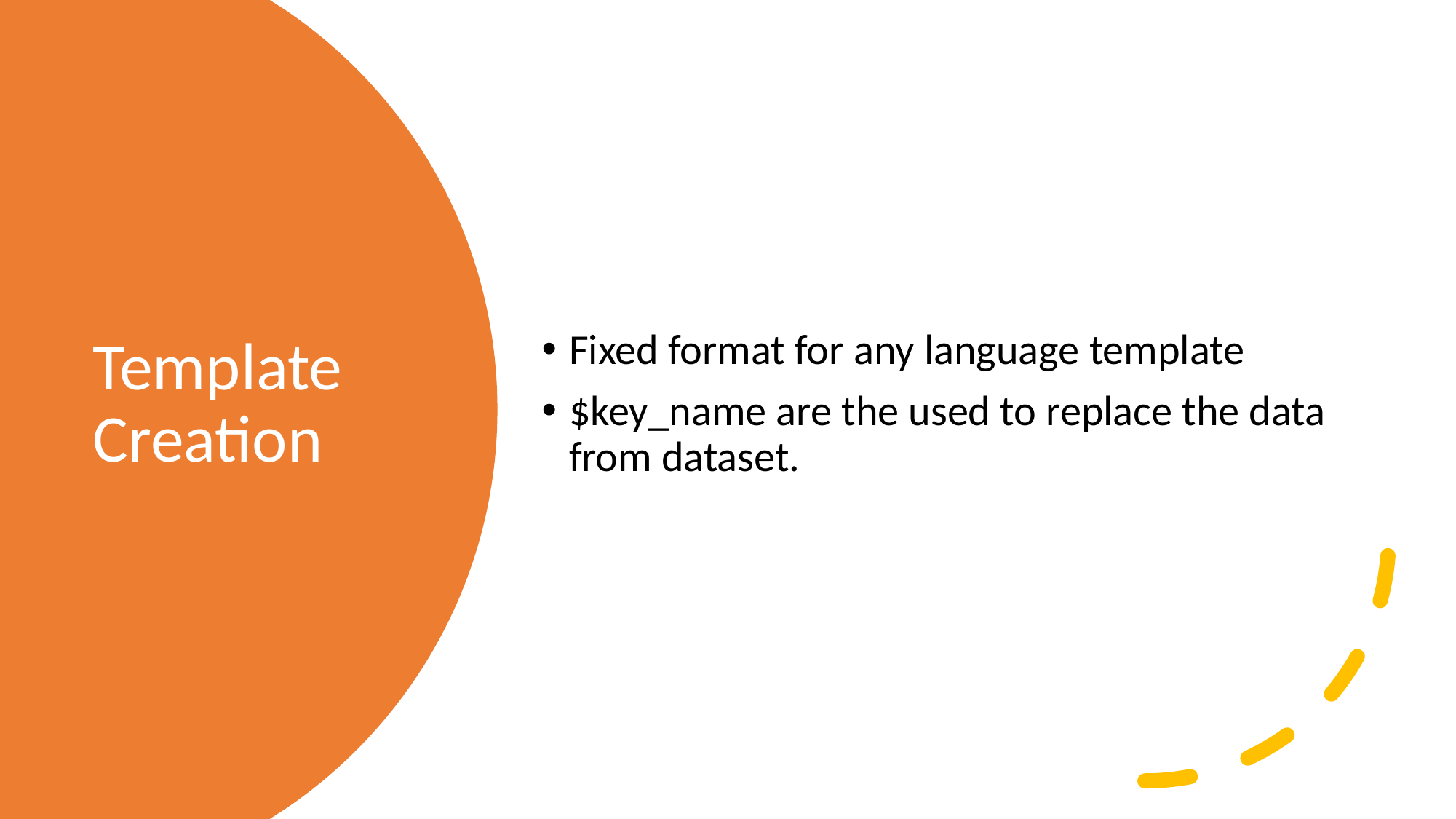

Fixed format for any language template
$key_name are the used to replace the data from dataset.
# Template Creation